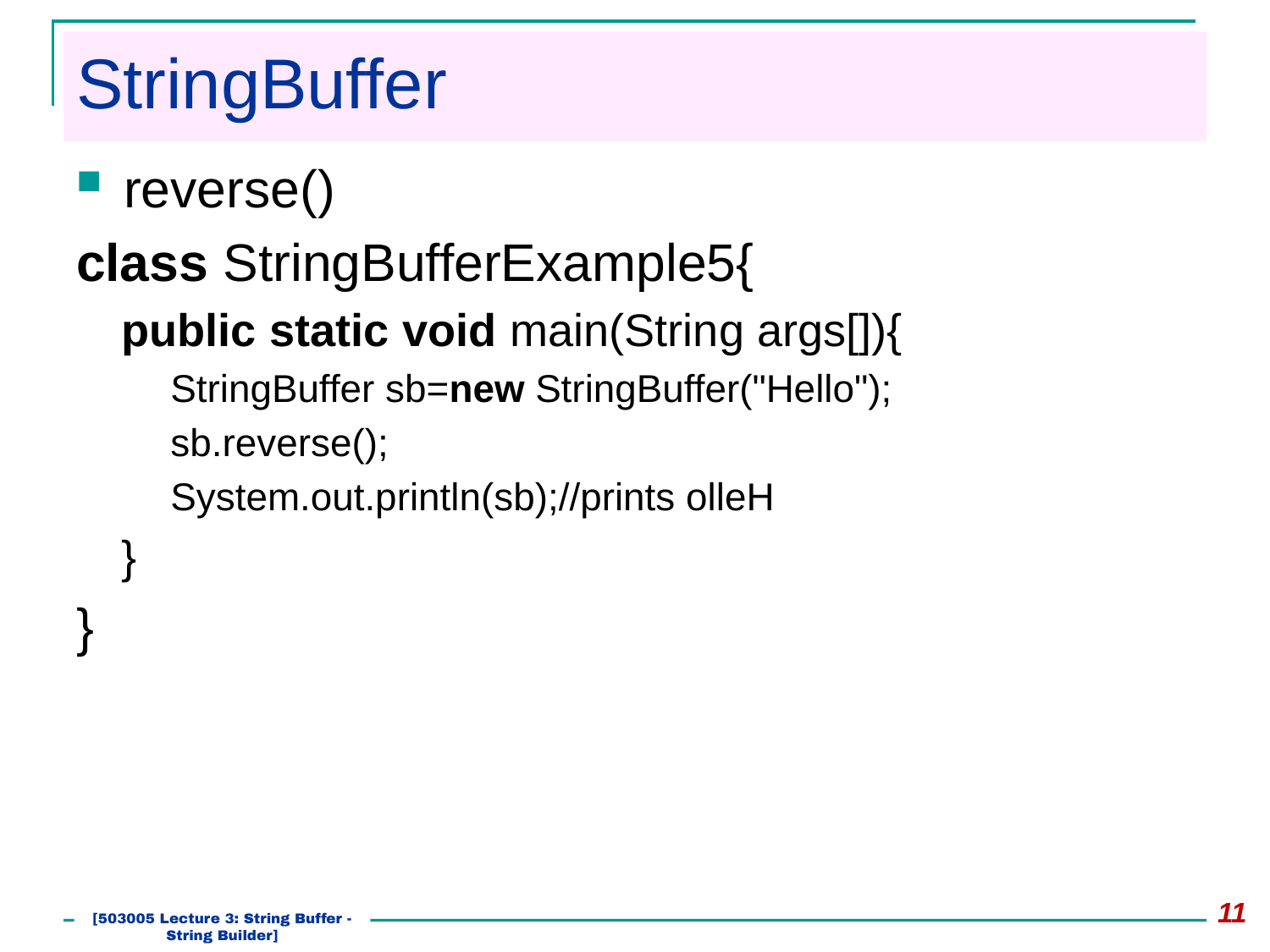

# StringBuffer
reverse()
class StringBufferExample5{
public static void main(String args[]){
StringBuffer sb=new StringBuffer("Hello");
sb.reverse();
System.out.println(sb);//prints olleH
}
}

11
[503005 Lecture 3: String Buffer - String Builder]